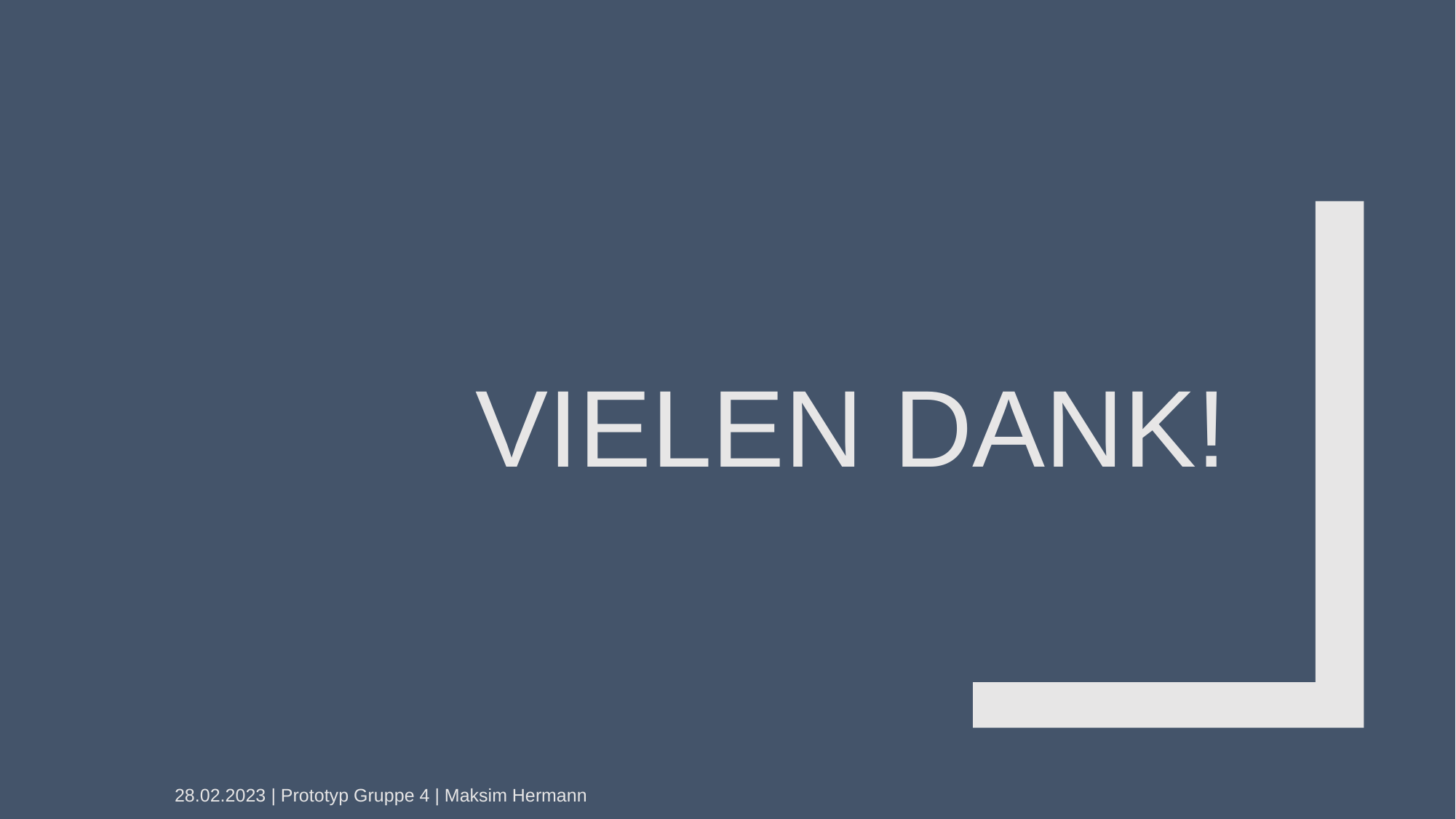

# VIELEN DANK!
28.02.2023 | Prototyp Gruppe 4 | Maksim Hermann